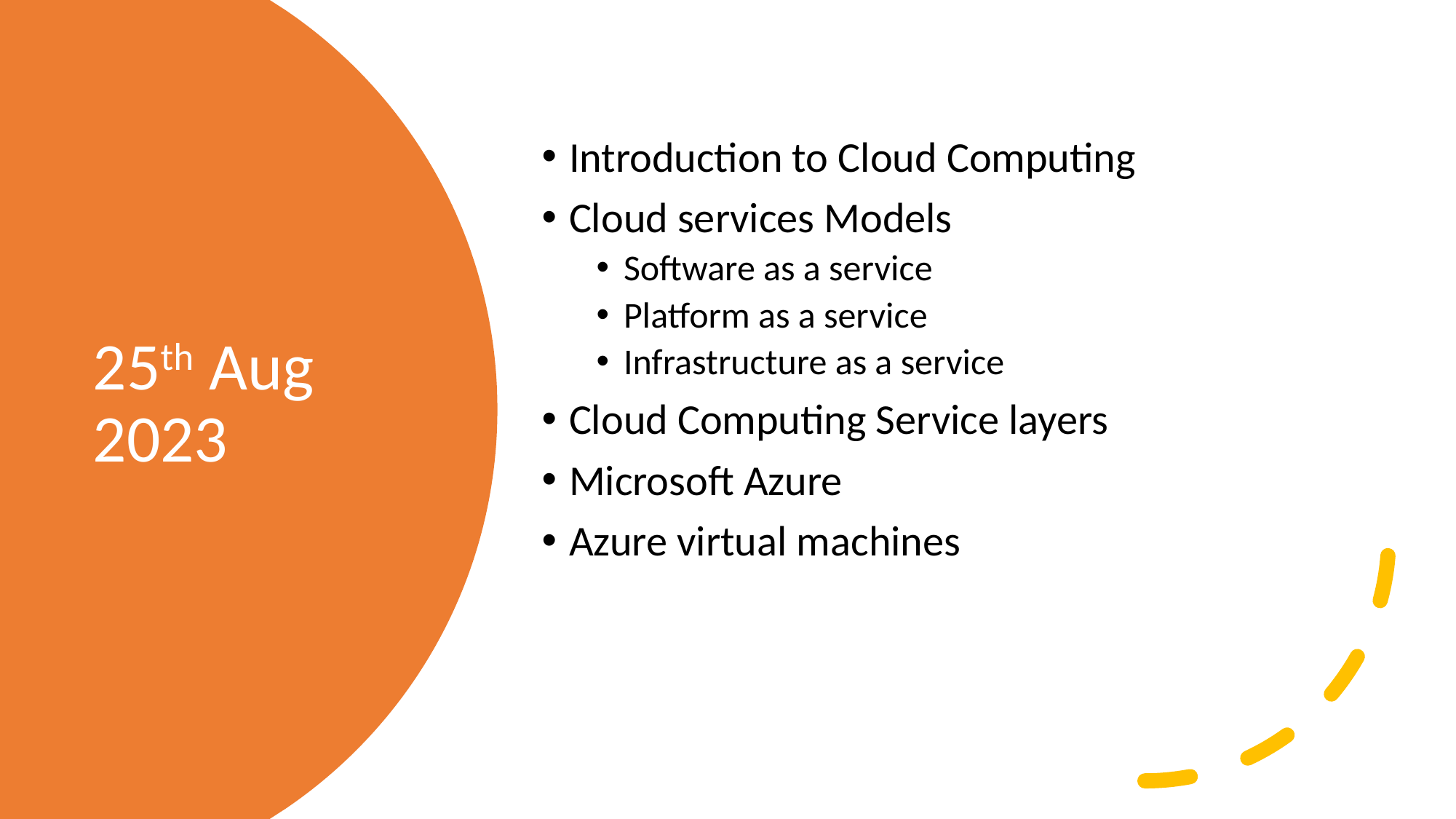

Introduction to Cloud Computing
Cloud services Models
Software as a service
Platform as a service
Infrastructure as a service
Cloud Computing Service layers
Microsoft Azure
Azure virtual machines

# 25th Aug 2023